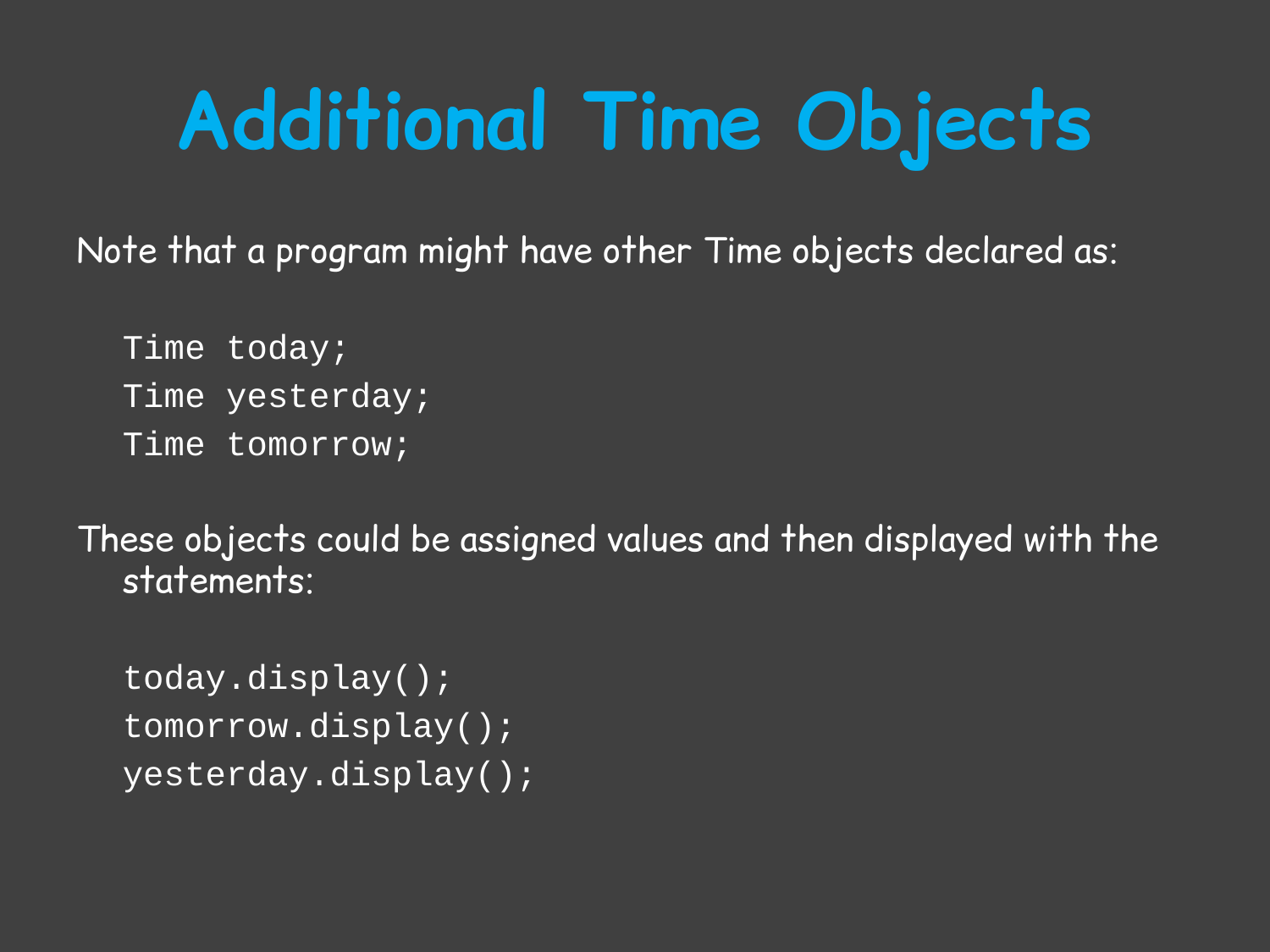

# Additional Time Objects
Note that a program might have other Time objects declared as:

	Time today;
	Time yesterday;
	Time tomorrow;

These objects could be assigned values and then displayed with the statements:

	today.display();
	tomorrow.display();
	yesterday.display();